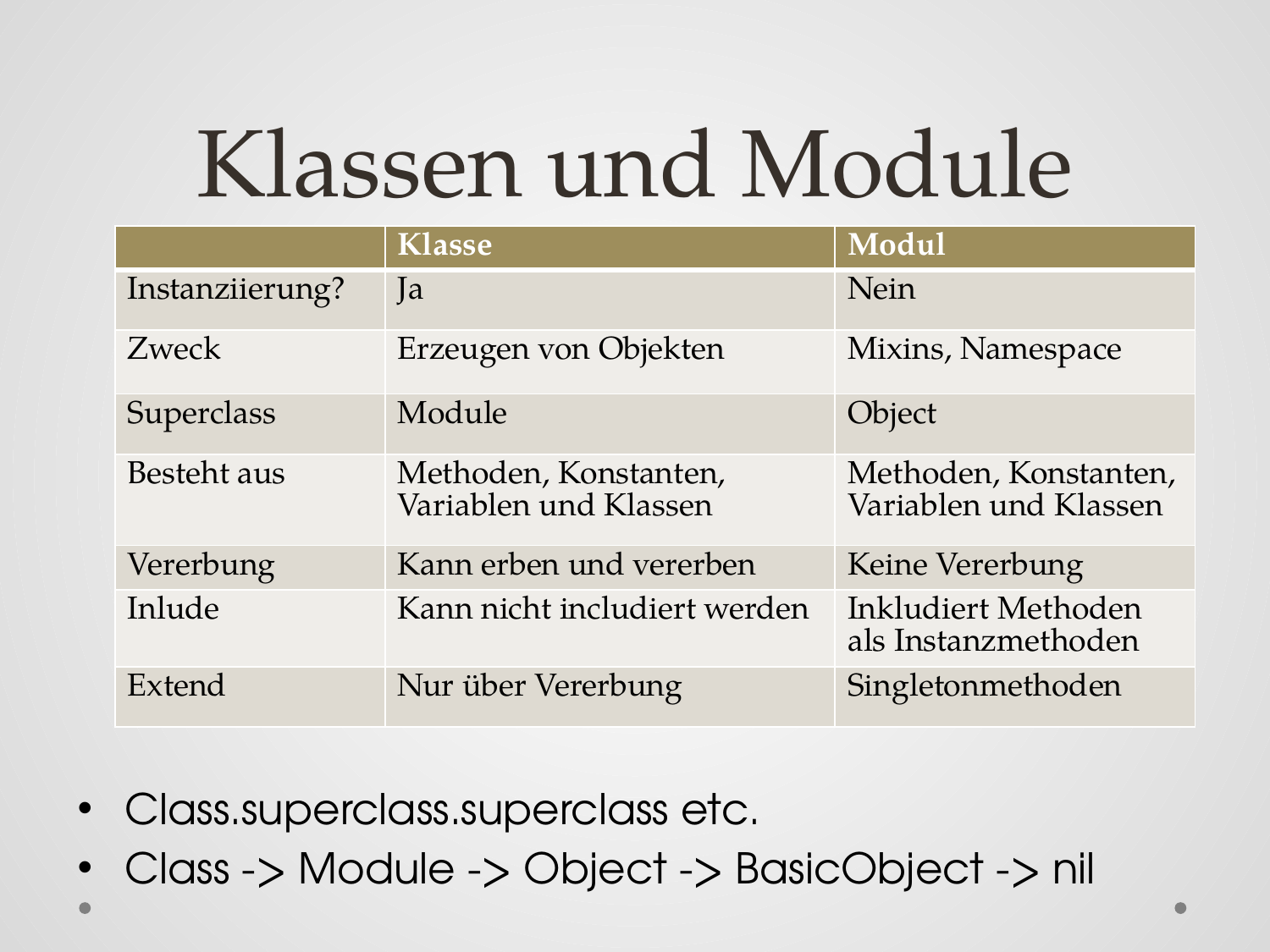

# Klassen und Module
|  | Klasse | Modul |
| --- | --- | --- |
| Instanziierung? | Ja | Nein |
| Zweck | Erzeugen von Objekten | Mixins, Namespace |
| Superclass | Module | Object |
| Besteht aus | Methoden, Konstanten, Variablen und Klassen | Methoden, Konstanten, Variablen und Klassen |
| Vererbung | Kann erben und vererben | Keine Vererbung |
| Inlude | Kann nicht includiert werden | Inkludiert Methoden als Instanzmethoden |
| Extend | Nur über Vererbung | Singletonmethoden |
Class.superclass.superclass etc.
Class -> Module -> Object -> BasicObject -> nil